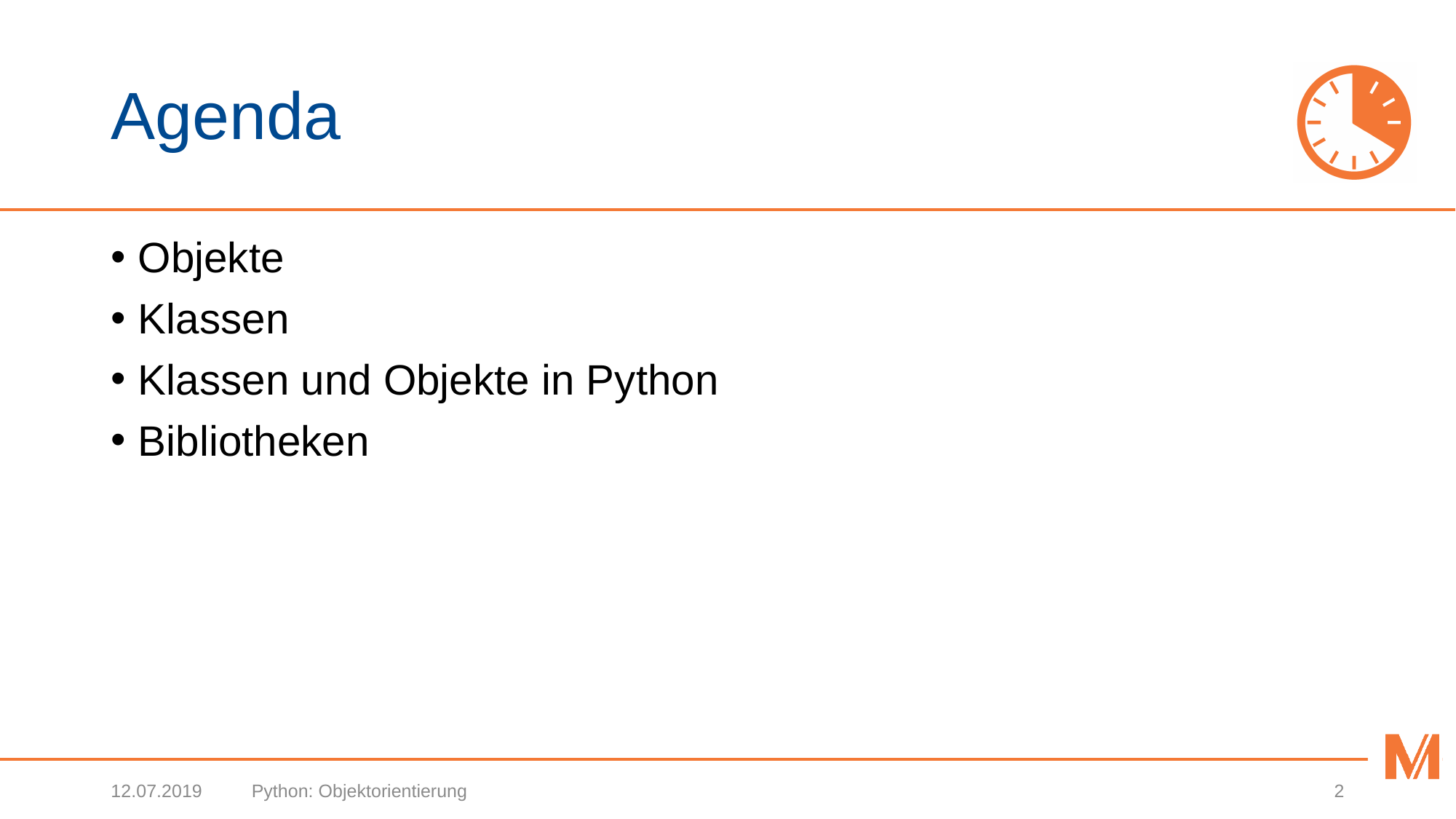

# Agenda
Objekte
Klassen
Klassen und Objekte in Python
Bibliotheken
12.07.2019
Python: Objektorientierung
2